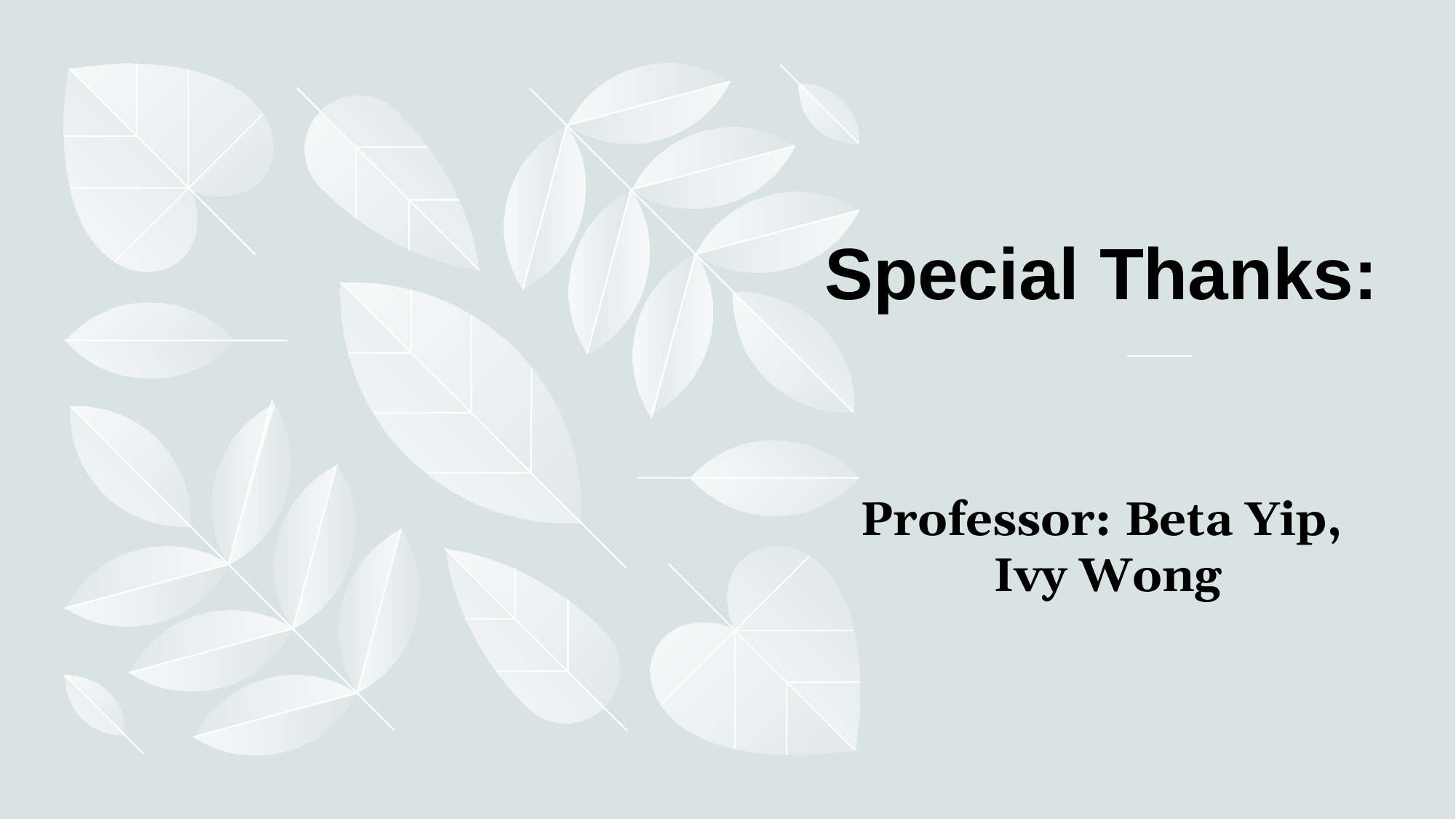

# Special Thanks: Professor: Beta Yip, Ivy Wong